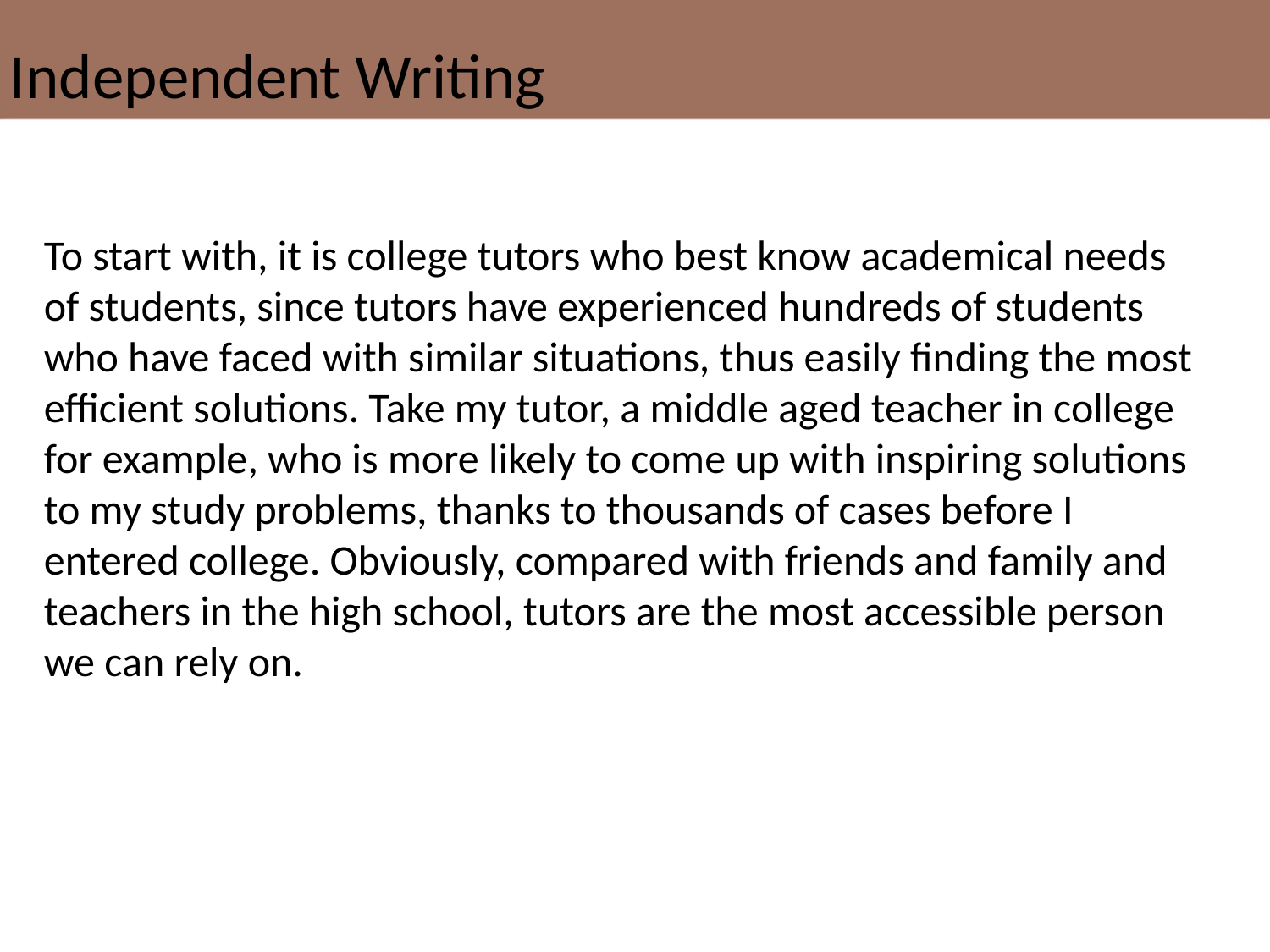

Independent Writing
To start with, it is college tutors who best know academical needs of students, since tutors have experienced hundreds of students who have faced with similar situations, thus easily finding the most efficient solutions. Take my tutor, a middle aged teacher in college for example, who is more likely to come up with inspiring solutions to my study problems, thanks to thousands of cases before I entered college. Obviously, compared with friends and family and teachers in the high school, tutors are the most accessible person we can rely on.